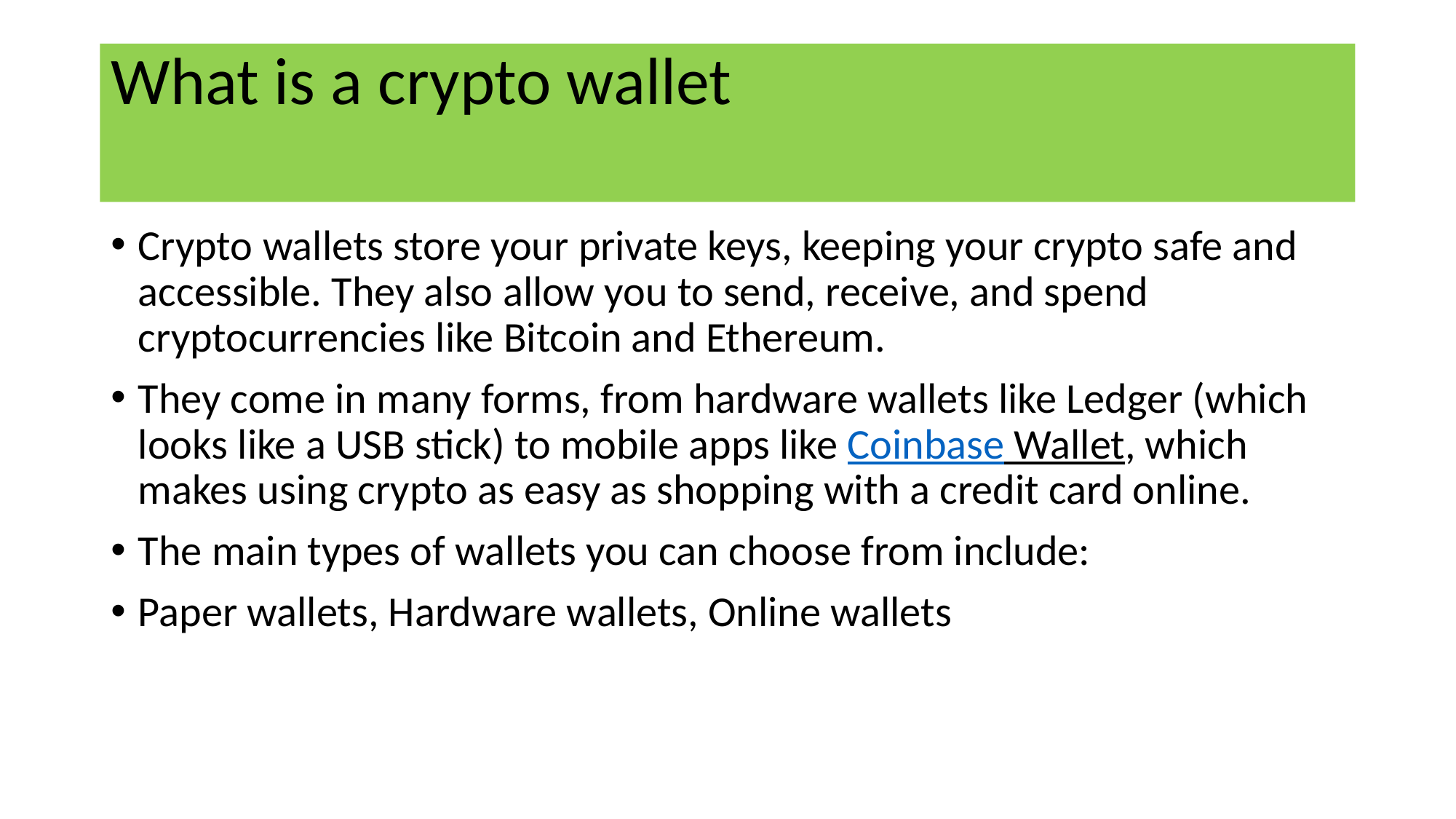

# What is a crypto wallet
Crypto wallets store your private keys, keeping your crypto safe and accessible. They also allow you to send, receive, and spend cryptocurrencies like Bitcoin and Ethereum.
They come in many forms, from hardware wallets like Ledger (which looks like a USB stick) to mobile apps like Coinbase Wallet, which makes using crypto as easy as shopping with a credit card online.
The main types of wallets you can choose from include:
Paper wallets, Hardware wallets, Online wallets